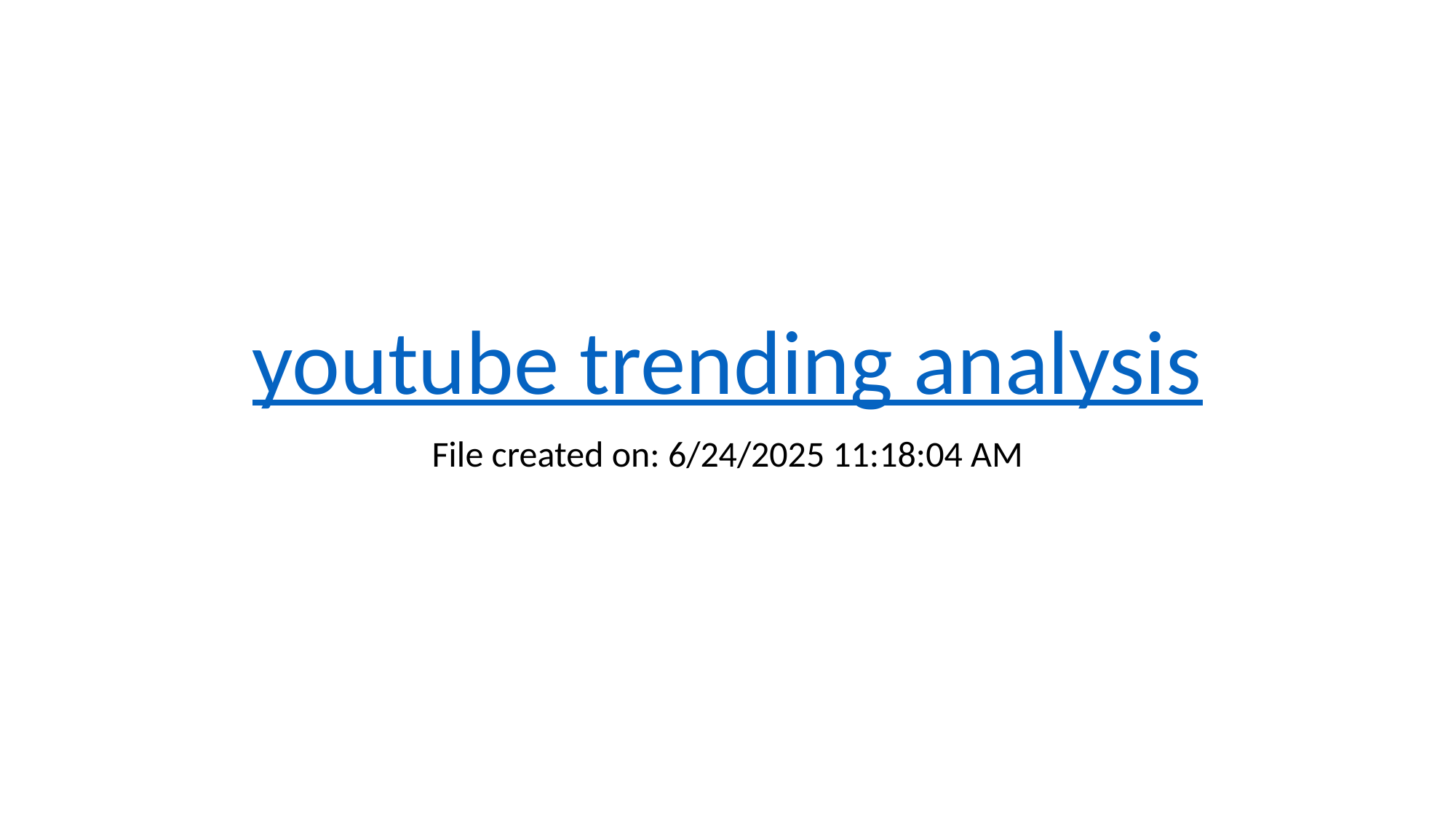

# youtube trending analysis
File created on: 6/24/2025 11:18:04 AM